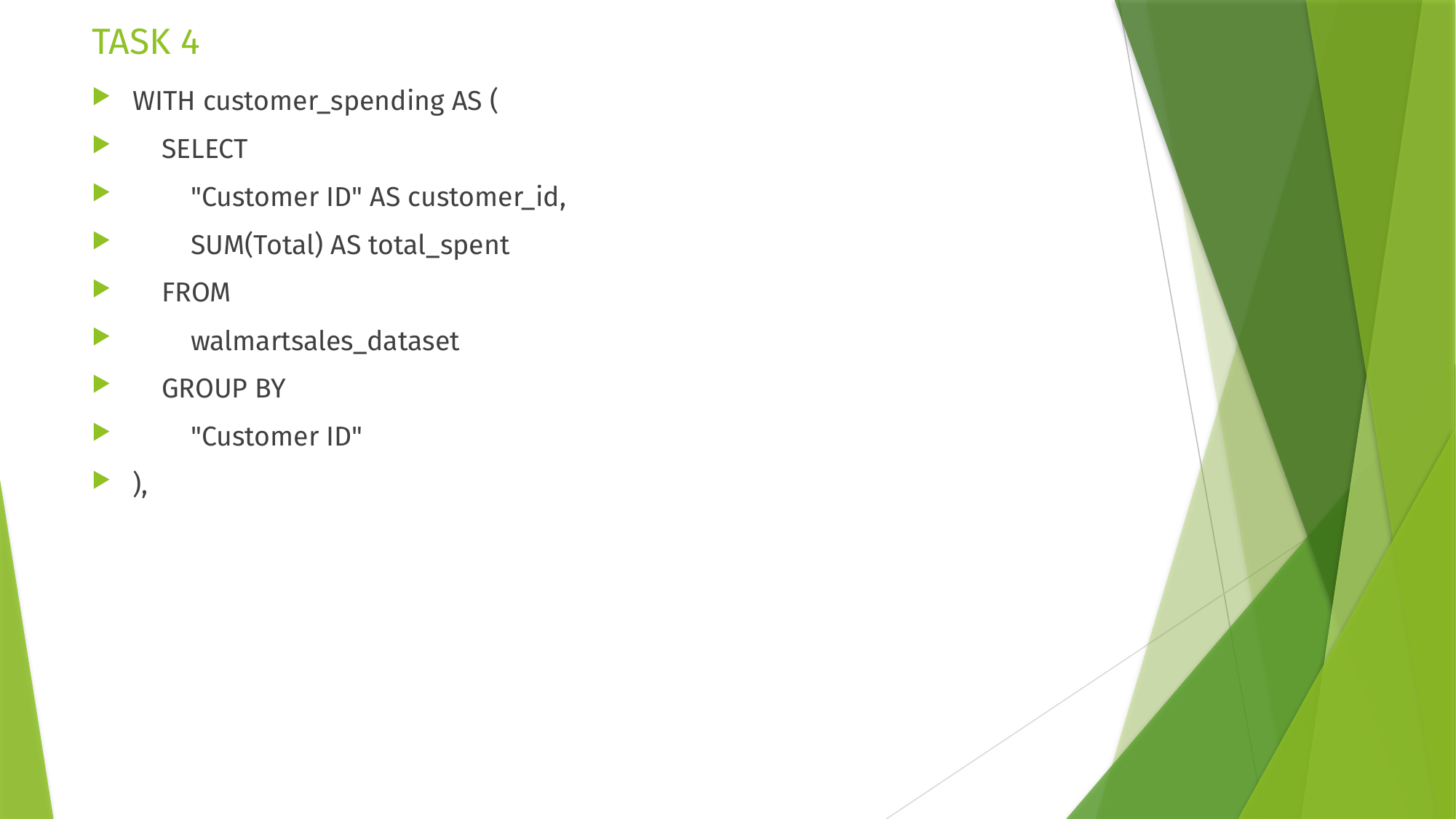

# TASK 4
WITH customer_spending AS (
    SELECT
        "Customer ID" AS customer_id,
        SUM(Total) AS total_spent
    FROM
        walmartsales_dataset
    GROUP BY
        "Customer ID"
),